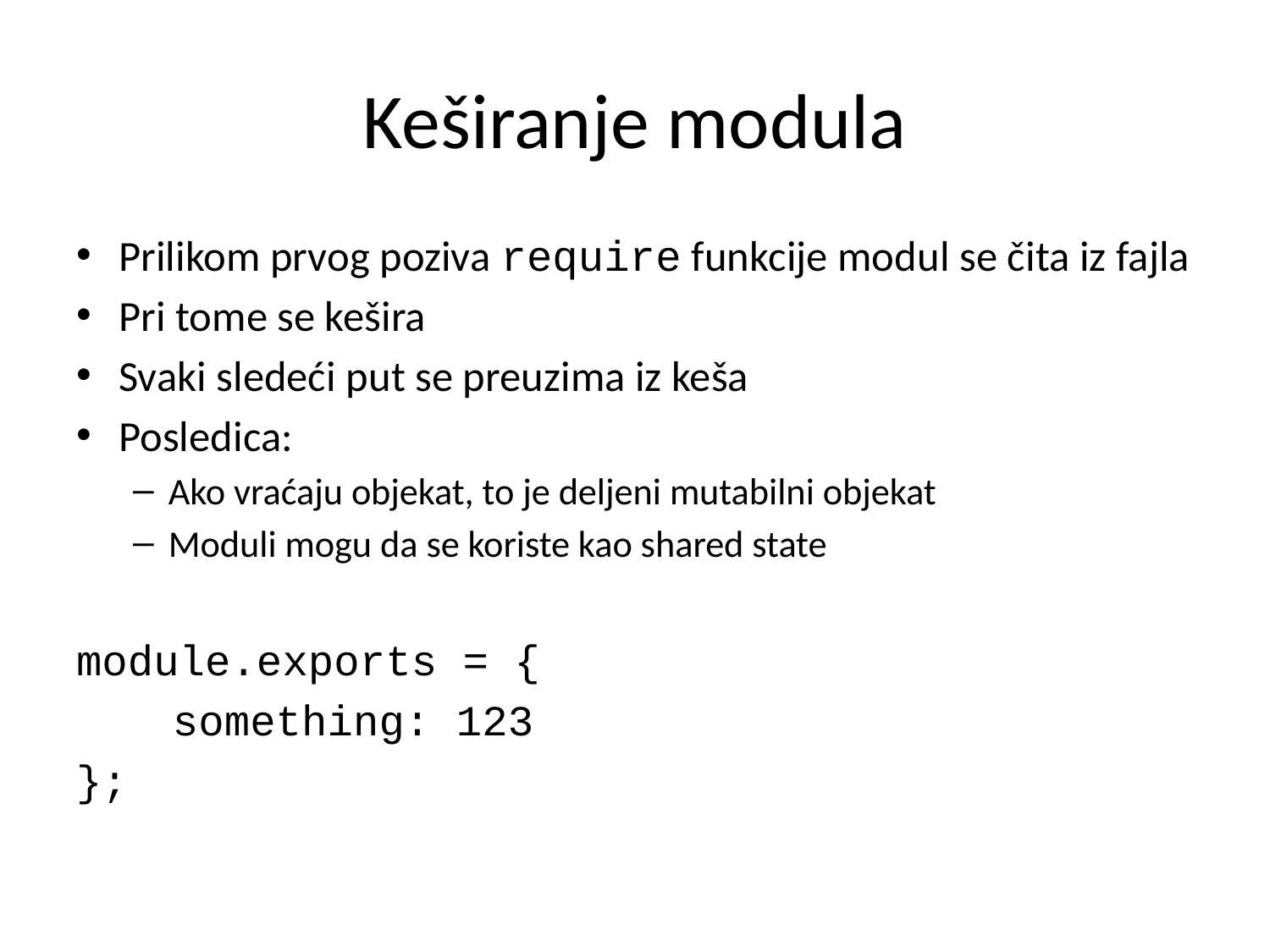

# Keširanje modula
Prilikom prvog poziva require funkcije modul se čita iz fajla
Pri tome se kešira
Svaki sledeći put se preuzima iz keša
Posledica:
Ako vraćaju objekat, to je deljeni mutabilni objekat
Moduli mogu da se koriste kao shared state

module.exports = {
	something: 123
};